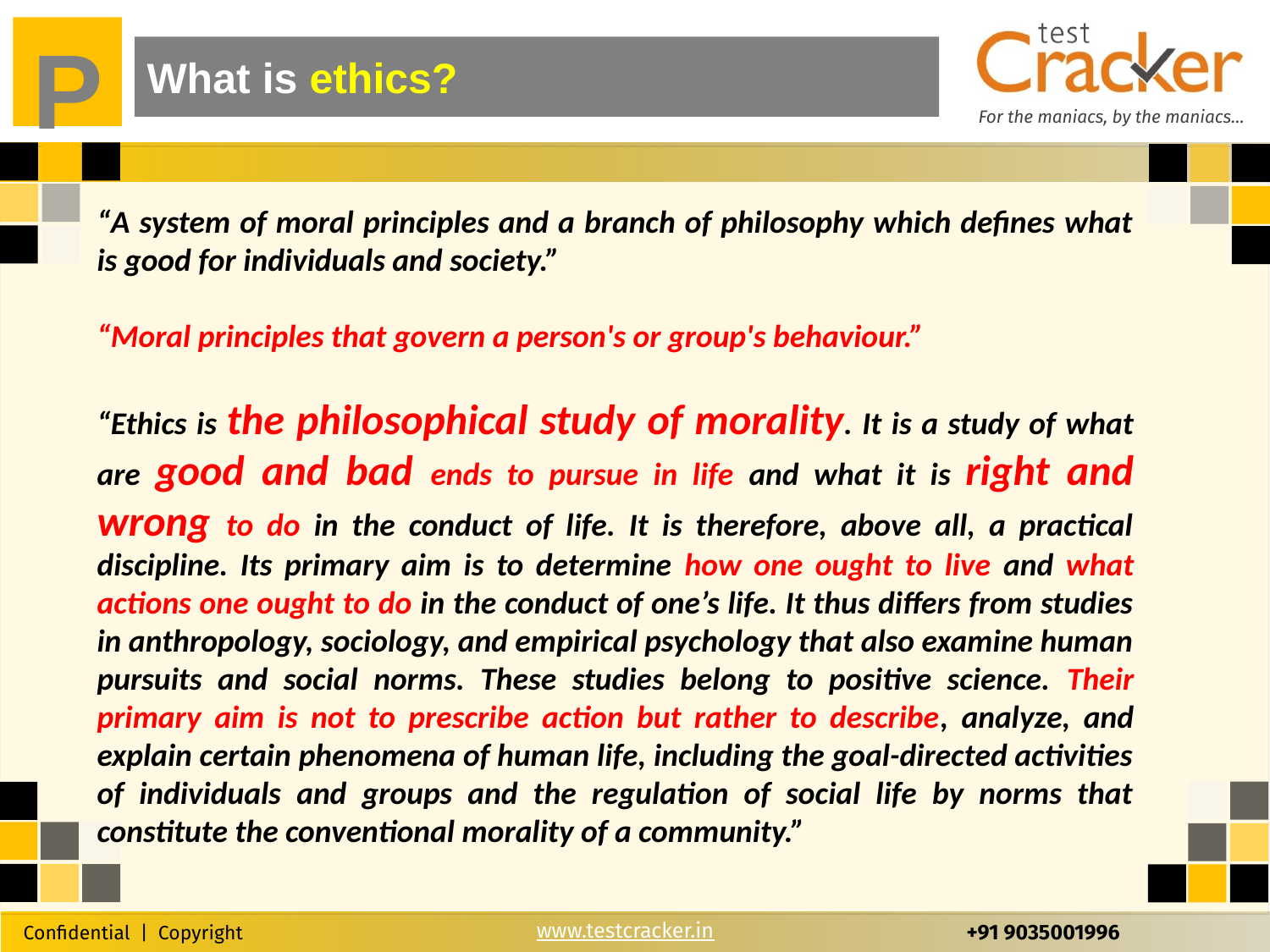

What is ethics?
“A system of moral principles and a branch of philosophy which defines what is good for individuals and society.”

“Moral principles that govern a person's or group's behaviour.”

“Ethics is the philosophical study of morality. It is a study of what are good and bad ends to pursue in life and what it is right and wrong to do in the conduct of life. It is therefore, above all, a practical discipline. Its primary aim is to determine how one ought to live and what actions one ought to do in the conduct of one’s life. It thus differs from studies in anthropology, sociology, and empirical psychology that also examine human pursuits and social norms. These studies belong to positive science. Their primary aim is not to prescribe action but rather to describe, analyze, and explain certain phenomena of human life, including the goal-directed activities of individuals and groups and the regulation of social life by norms that constitute the conventional morality of a community.”